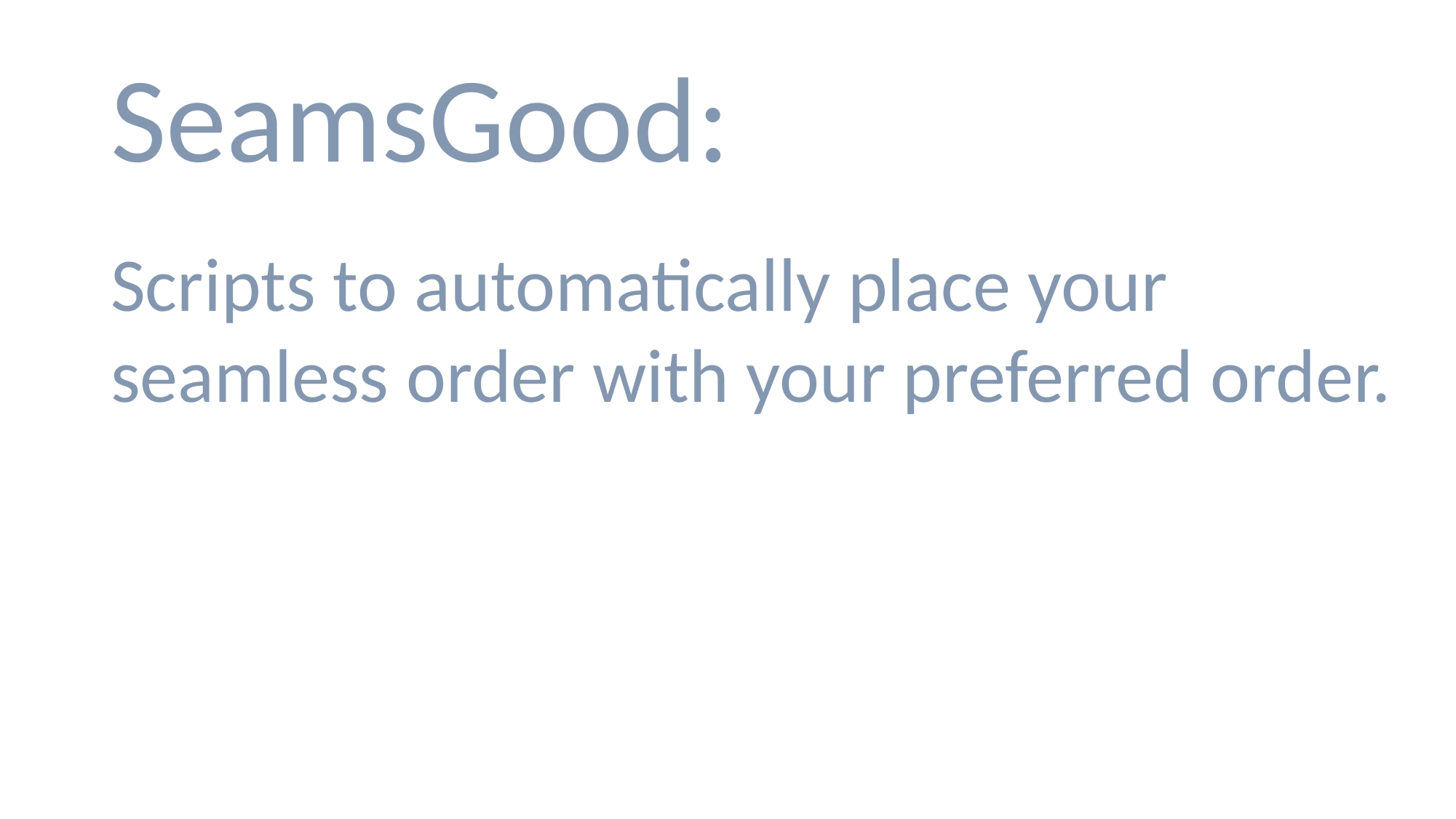

# SeamsGood:
Scripts to automatically place your seamless order with your preferred order.